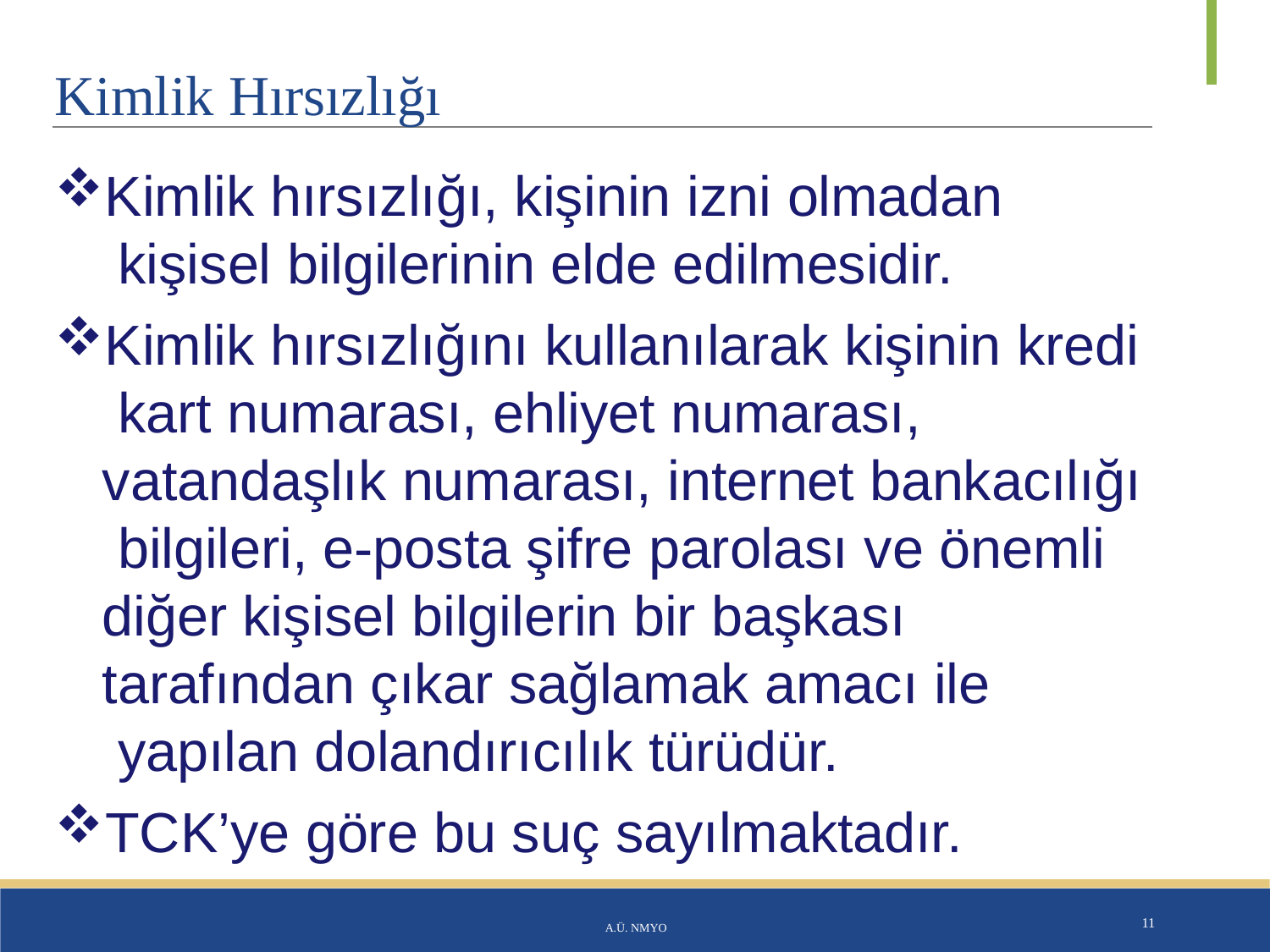

# Kimlik Hırsızlığı
Kimlik hırsızlığı, kişinin izni olmadan  kişisel bilgilerinin elde edilmesidir.
Kimlik hırsızlığını kullanılarak kişinin kredi  kart numarası, ehliyet numarası,  vatandaşlık numarası, internet bankacılığı  bilgileri, e-posta şifre parolası ve önemli  diğer kişisel bilgilerin bir başkası
tarafından çıkar sağlamak amacı ile  yapılan dolandırıcılık türüdür.
TCK’ye göre bu suç sayılmaktadır.
A.Ü. NMYO
11